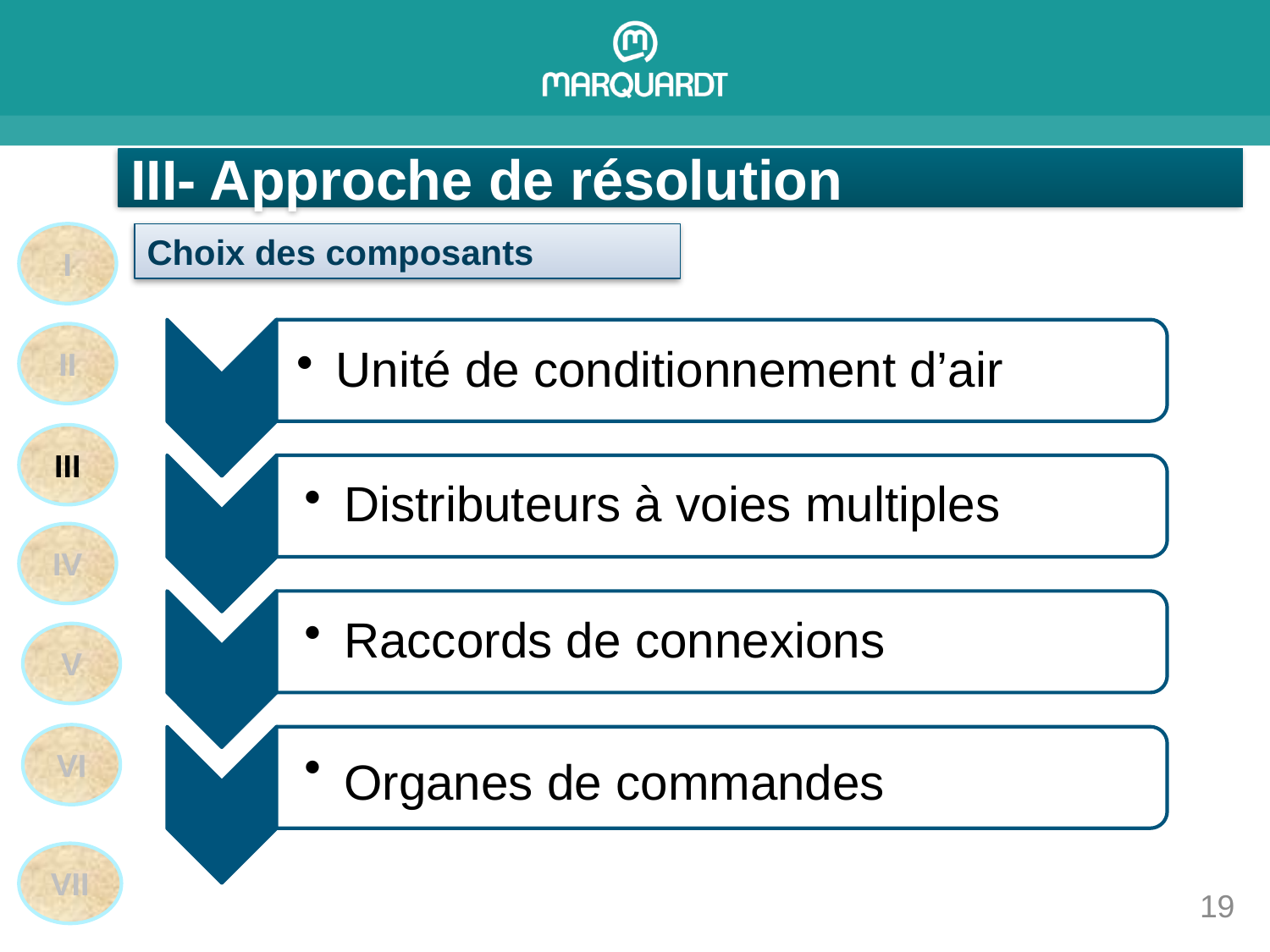

III- Approche de résolution
I
II
III
IV
V
VI
VII
Choix des composants

Unité de conditionnement d’air

Distributeurs à voies multiples

Raccords de connexions

Organes de commandes
19